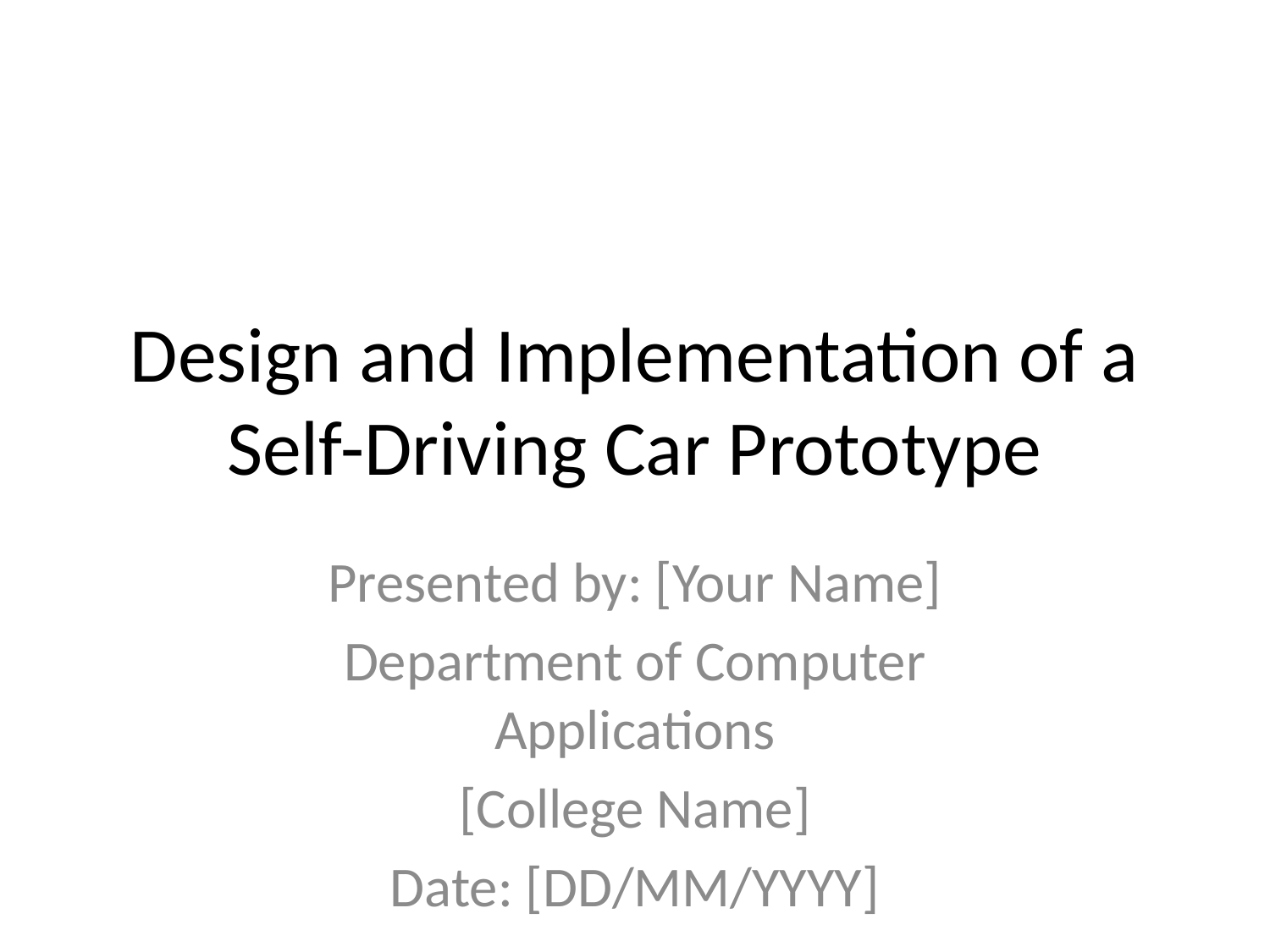

# Design and Implementation of a Self-Driving Car Prototype
Presented by: [Your Name]
Department of Computer Applications
[College Name]
Date: [DD/MM/YYYY]